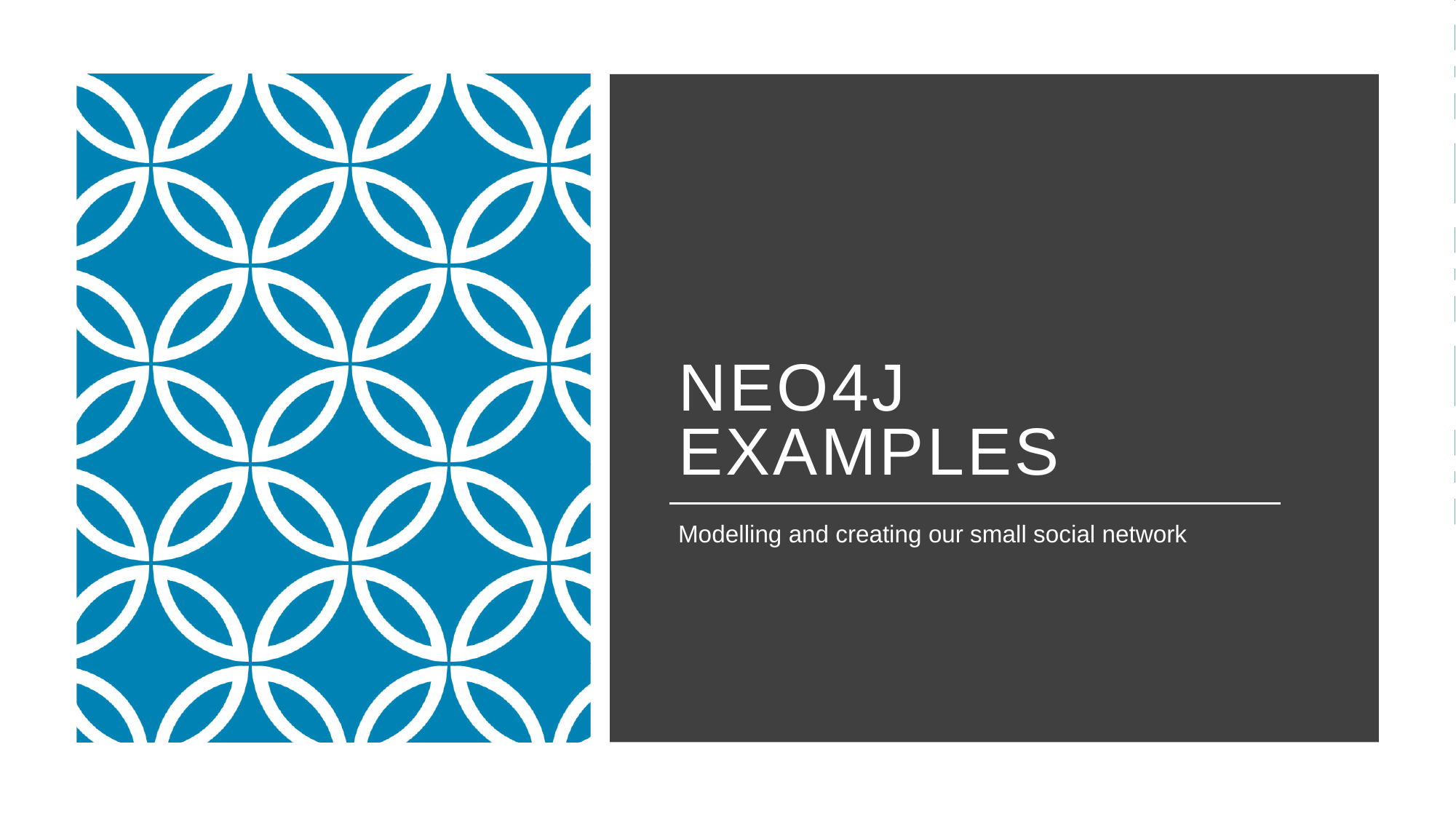

# Neo4j examples
Modelling and creating our small social network